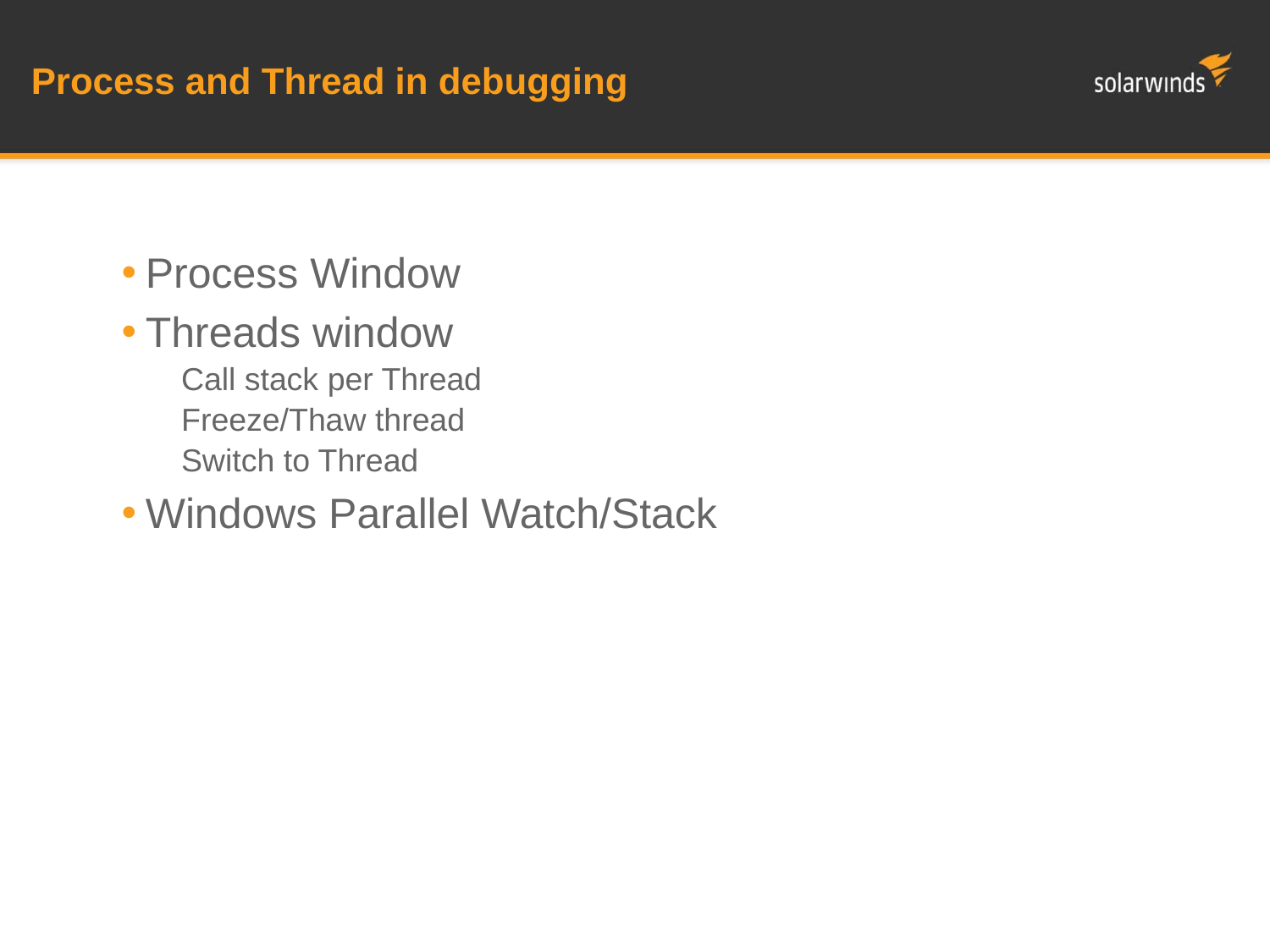

# Process and Thread in debugging
Process Window
Threads window
Call stack per Thread
Freeze/Thaw thread
Switch to Thread
Windows Parallel Watch/Stack